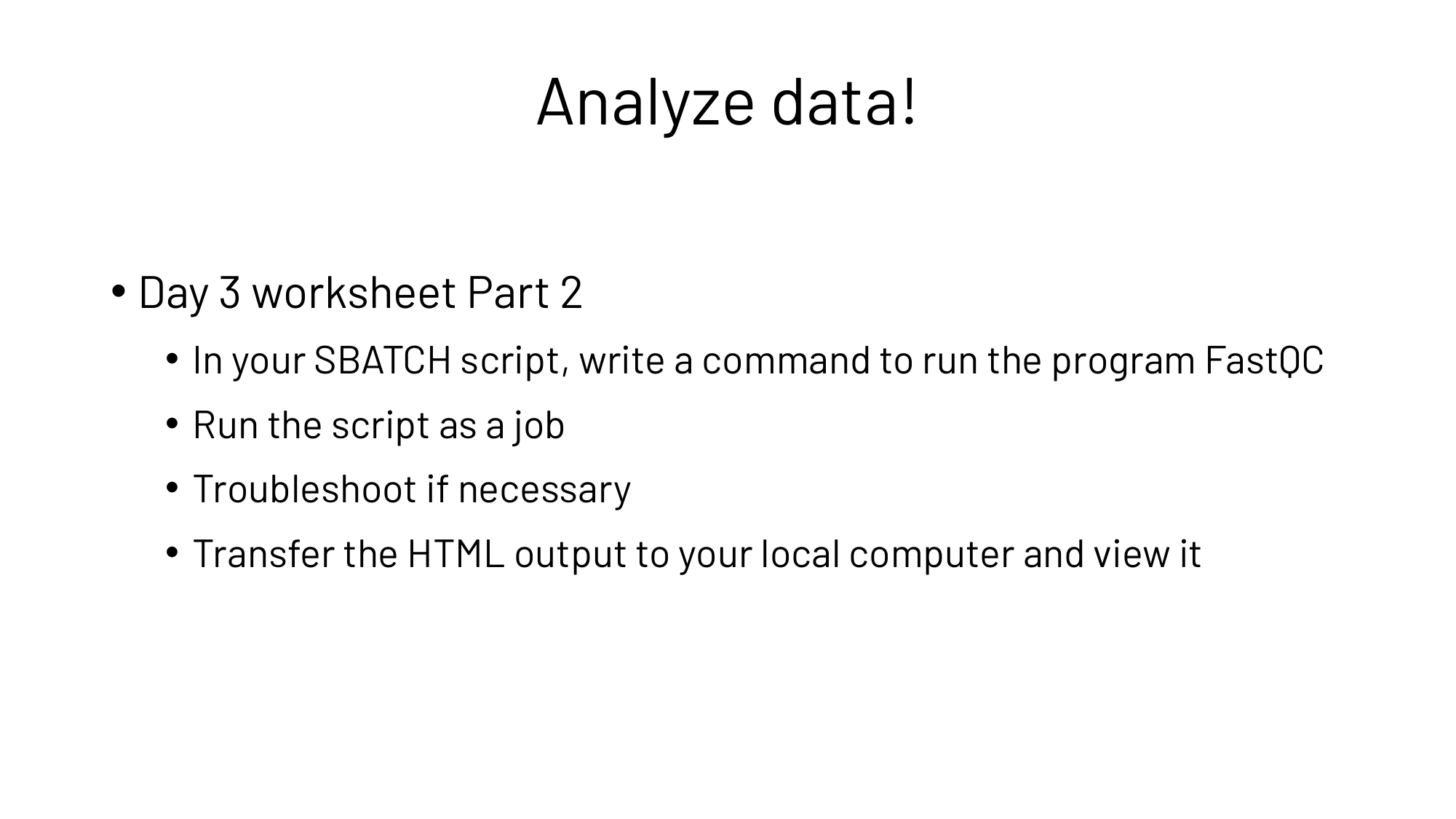

# Analyze data!
Day 3 worksheet Part 2
In your SBATCH script, write a command to run the program FastQC
Run the script as a job
Troubleshoot if necessary
Transfer the HTML output to your local computer and view it